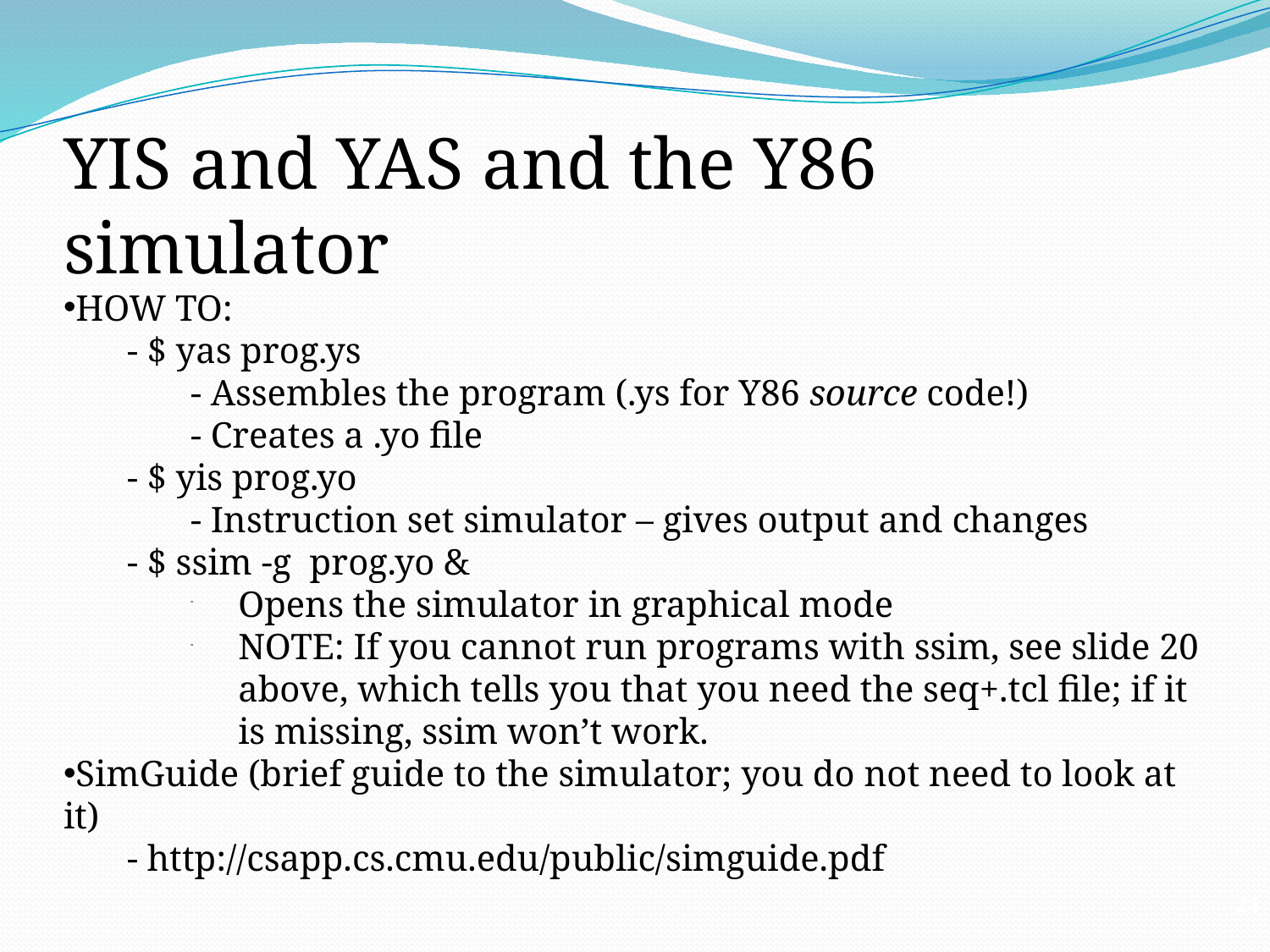

YIS and YAS and the Y86 simulator
HOW TO:
- $ yas prog.ys
- Assembles the program (.ys for Y86 source code!)
- Creates a .yo file
- $ yis prog.yo
- Instruction set simulator – gives output and changes
- $ ssim -g  prog.yo &
Opens the simulator in graphical mode
NOTE: If you cannot run programs with ssim, see slide 20 above, which tells you that you need the seq+.tcl file; if it is missing, ssim won’t work.
SimGuide (brief guide to the simulator; you do not need to look at it)
- http://csapp.cs.cmu.edu/public/simguide.pdf
24